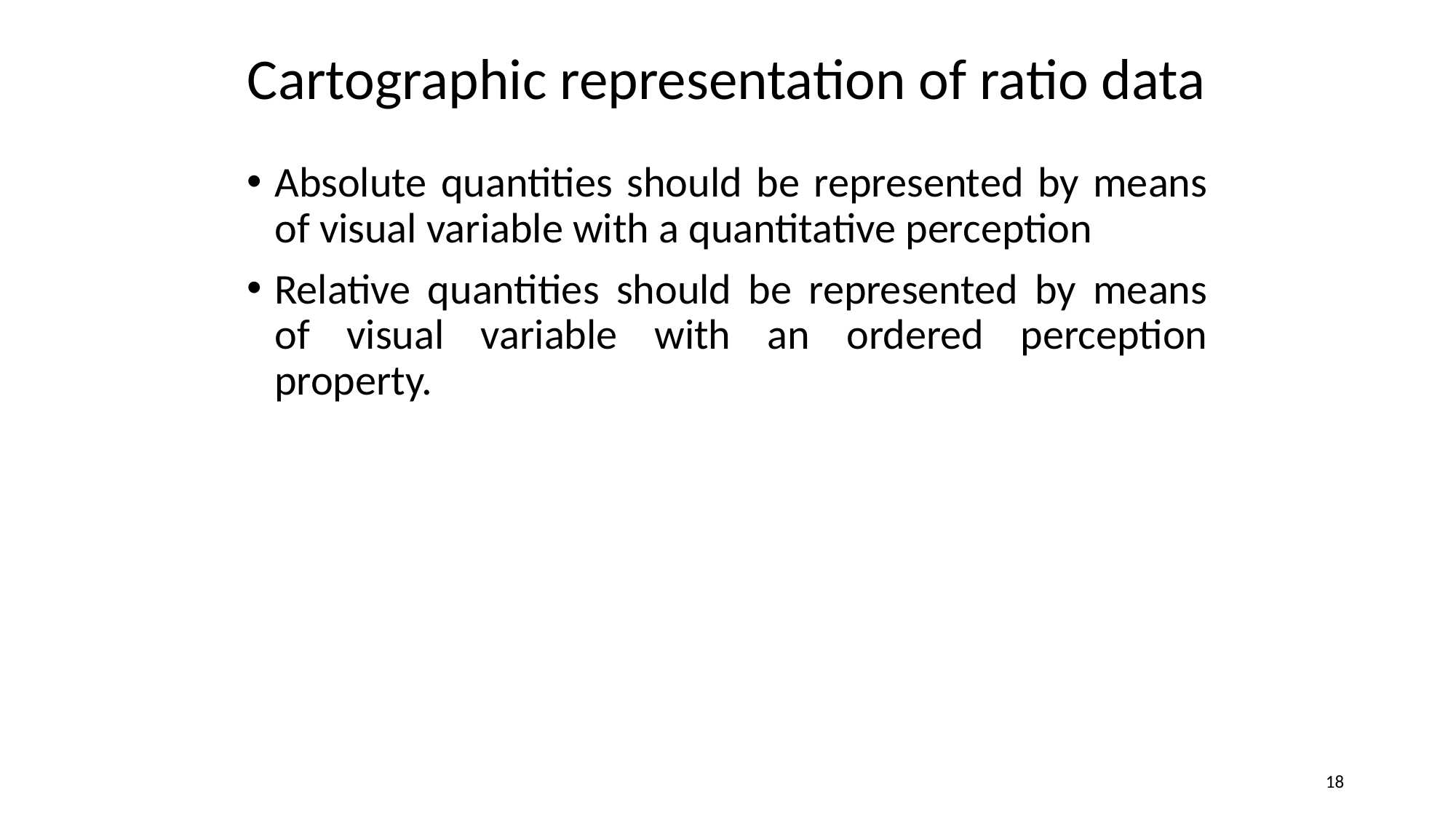

# Cartographic representation of ratio data
Absolute quantities should be represented by means of visual variable with a quantitative perception
Relative quantities should be represented by means of visual variable with an ordered perception property.
18